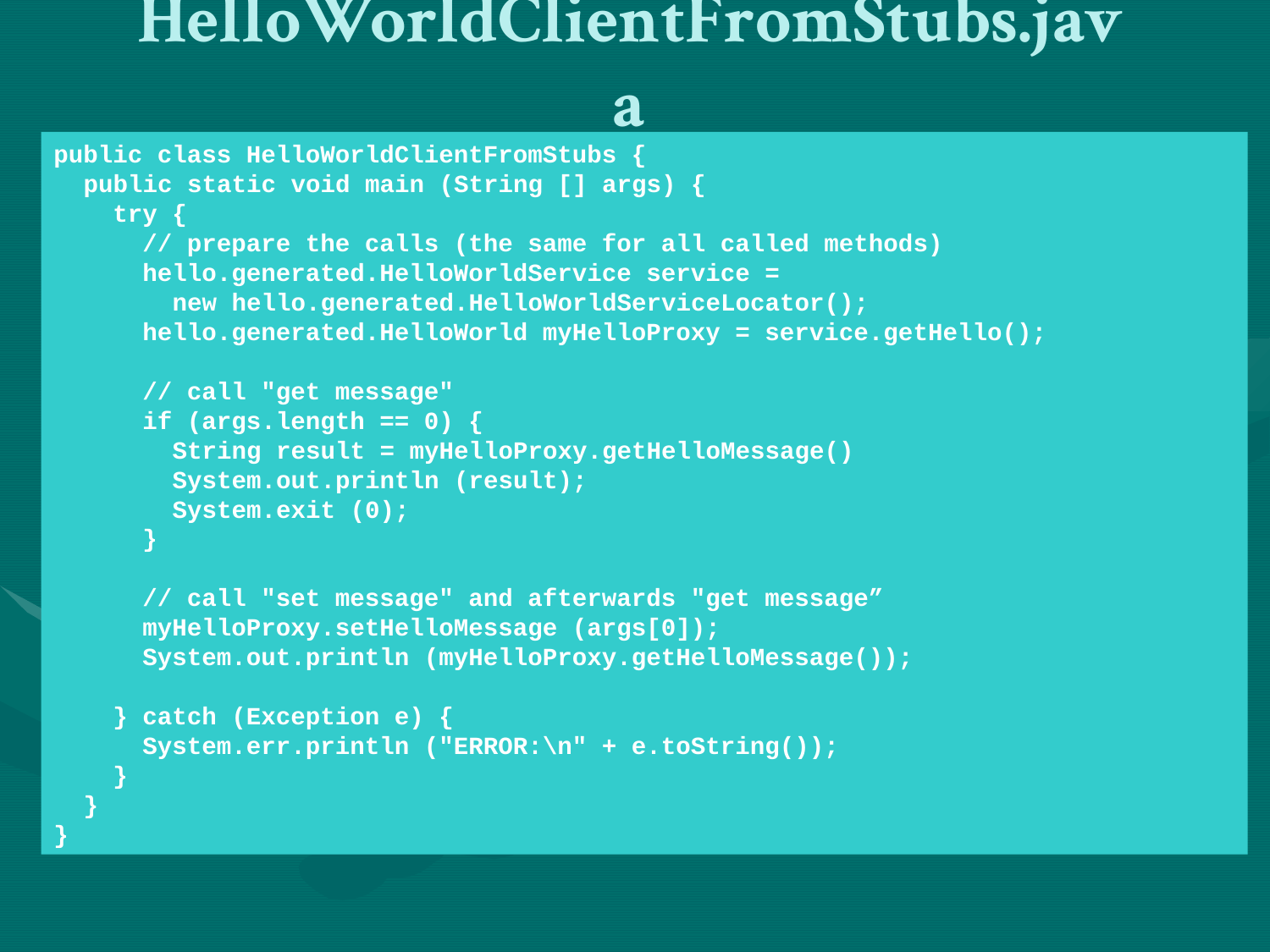

HelloWorldClientFromStubs.java
public class HelloWorldClientFromStubs {
  public static void main (String [] args) {
    try {
      // prepare the calls (the same for all called methods)
      hello.generated.HelloWorldService service =
        new hello.generated.HelloWorldServiceLocator();
      hello.generated.HelloWorld myHelloProxy = service.getHello();

      // call "get message"
      if (args.length == 0) {
        String result = myHelloProxy.getHelloMessage()
        System.out.println (result);
        System.exit (0);
      }

      // call "set message" and afterwards "get message”
      myHelloProxy.setHelloMessage (args[0]);
      System.out.println (myHelloProxy.getHelloMessage());

    } catch (Exception e) {
      System.err.println ("ERROR:\n" + e.toString());
    }
  }
}